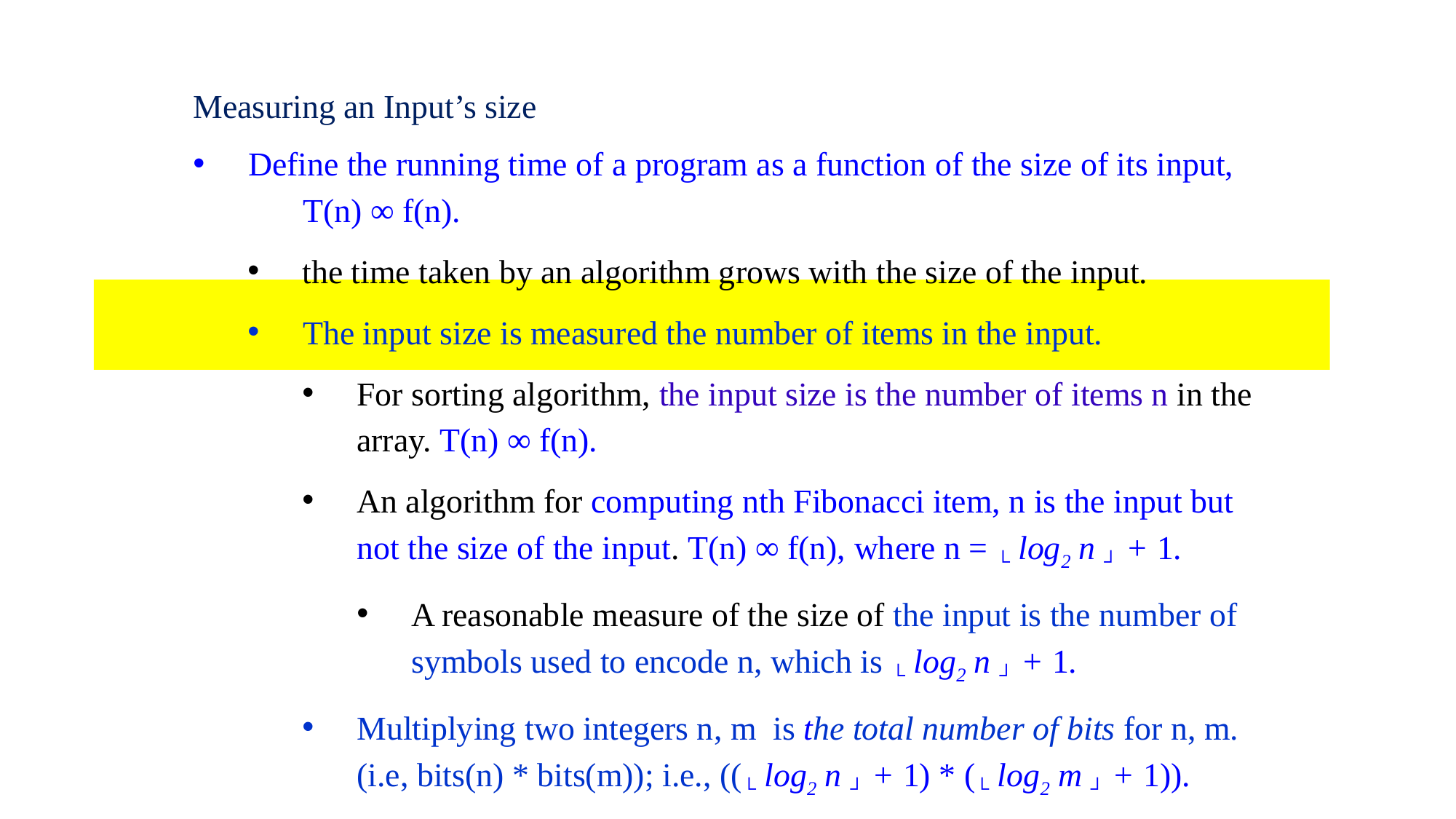

Measuring an Input’s size
Define the running time of a program as a function of the size of its input, 	T(n) ∞ f(n).
the time taken by an algorithm grows with the size of the input.
The input size is measured the number of items in the input.
For sorting algorithm, the input size is the number of items n in the array. T(n) ∞ f(n).
An algorithm for computing nth Fibonacci item, n is the input but not the size of the input. T(n) ∞ f(n), where n = └ log2 n ┘ + 1.
A reasonable measure of the size of the input is the number of symbols used to encode n, which is └ log2 n ┘ + 1.
Multiplying two integers n, m  is the total number of bits for n, m. (i.e, bits(n) * bits(m)); i.e., ((└ log2 n ┘ + 1) * (└ log2 m ┘ + 1)).